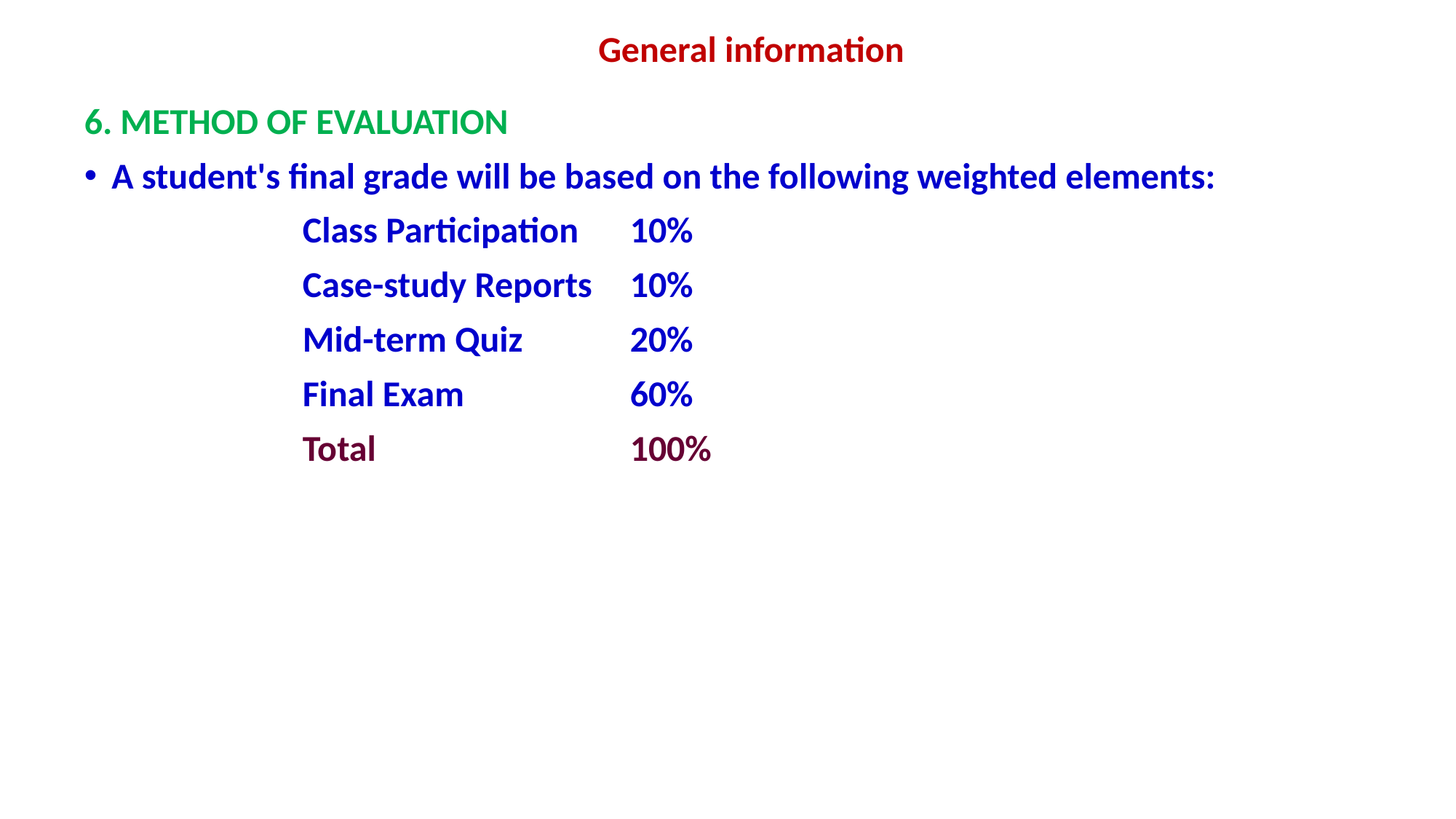

General information
6. METHOD OF EVALUATION
A student's final grade will be based on the following weighted elements:
              	Class Participation	10%
              	Case-study Reports	10%
		Mid-term Quiz	20%
               	Final Exam         	60%
		Total	 		100%